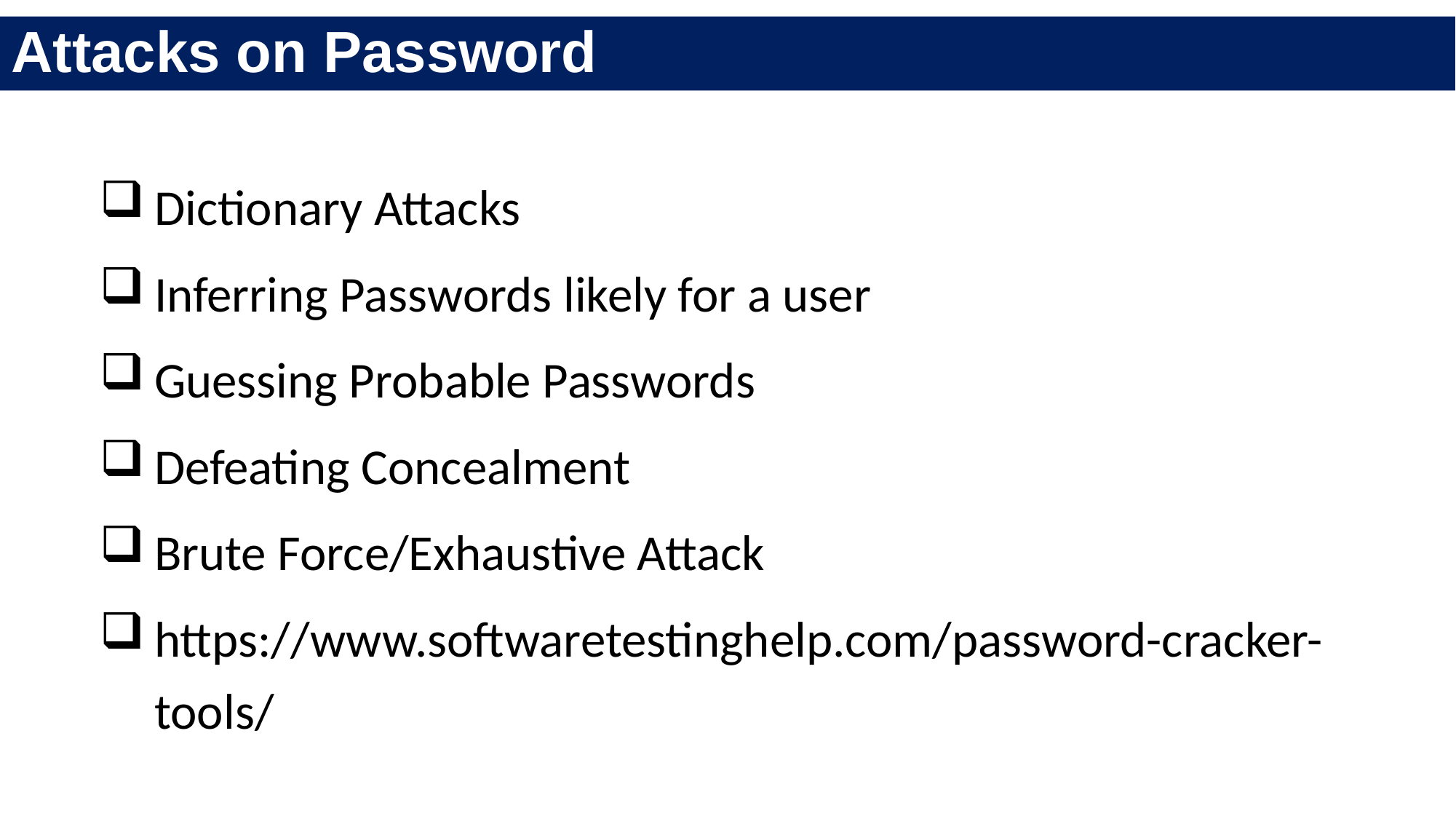

# Attacks on Password
Dictionary Attacks
Inferring Passwords likely for a user
Guessing Probable Passwords
Defeating Concealment
Brute Force/Exhaustive Attack
https://www.softwaretestinghelp.com/password-cracker-tools/